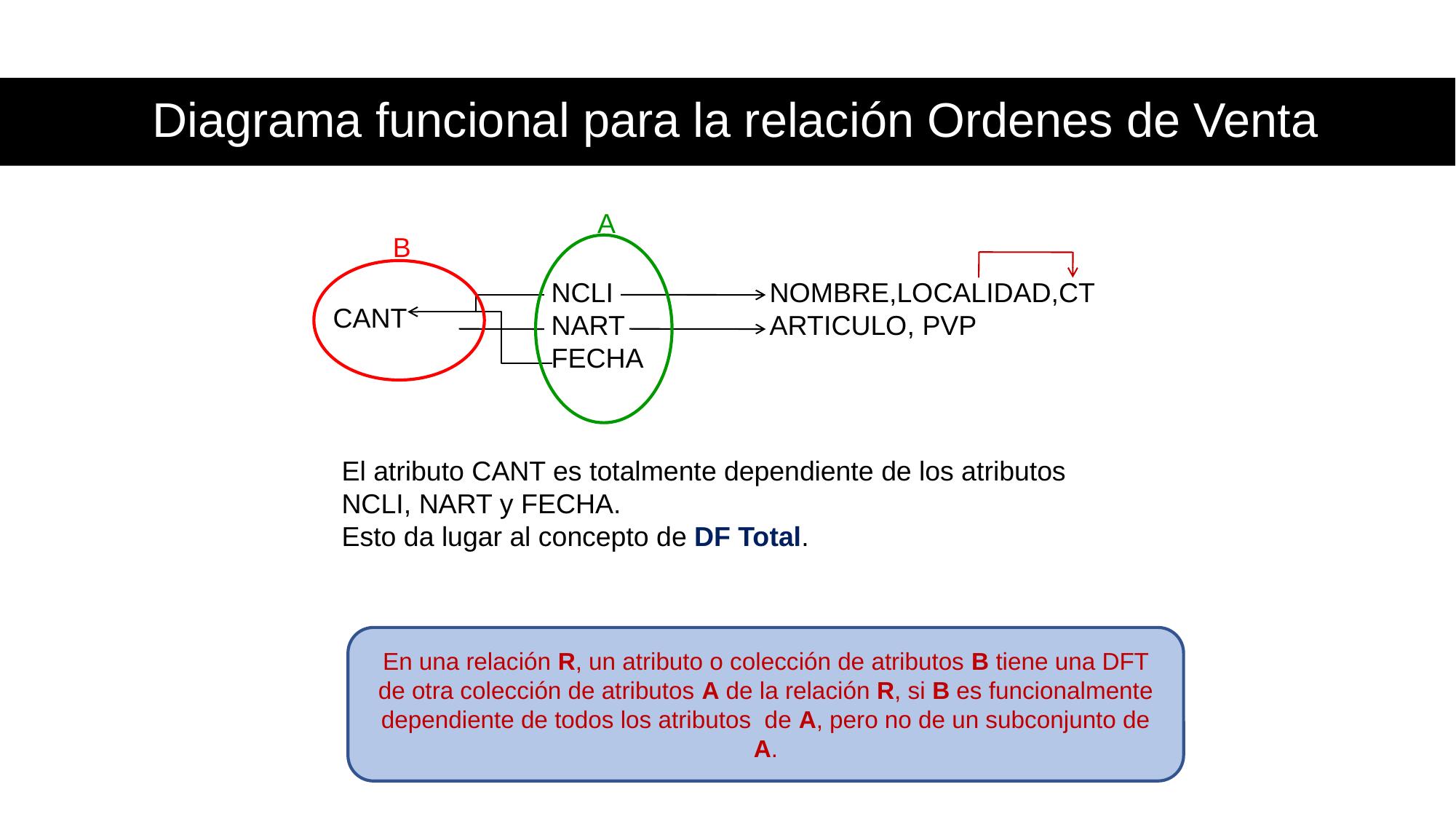

Diagrama funcional para la relación Ordenes de Venta

A
B

		NCLI		NOMBRE,LOCALIDAD,CT
		NART		ARTICULO, PVP
		FECHA
CANT
El atributo CANT es totalmente dependiente de los atributos NCLI, NART y FECHA.
Esto da lugar al concepto de DF Total.
En una relación R, un atributo o colección de atributos B tiene una DFT de otra colección de atributos A de la relación R, si B es funcionalmente dependiente de todos los atributos  de A, pero no de un subconjunto de A.